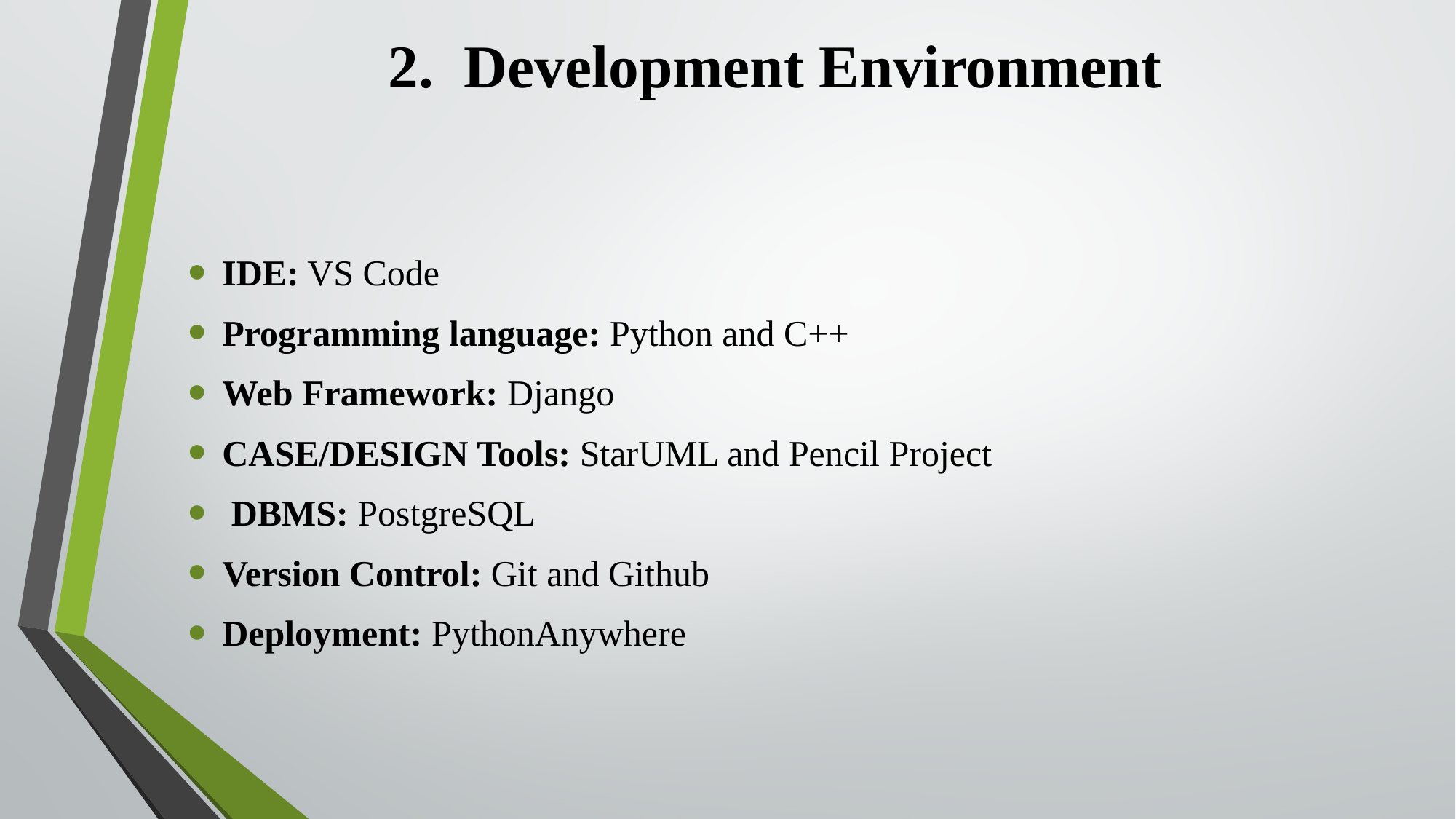

# 2.  Development Environment
IDE: VS Code
Programming language: Python and C++
Web Framework: Django
CASE/DESIGN Tools: StarUML and Pencil Project
 DBMS: PostgreSQL
Version Control: Git and Github
Deployment: PythonAnywhere